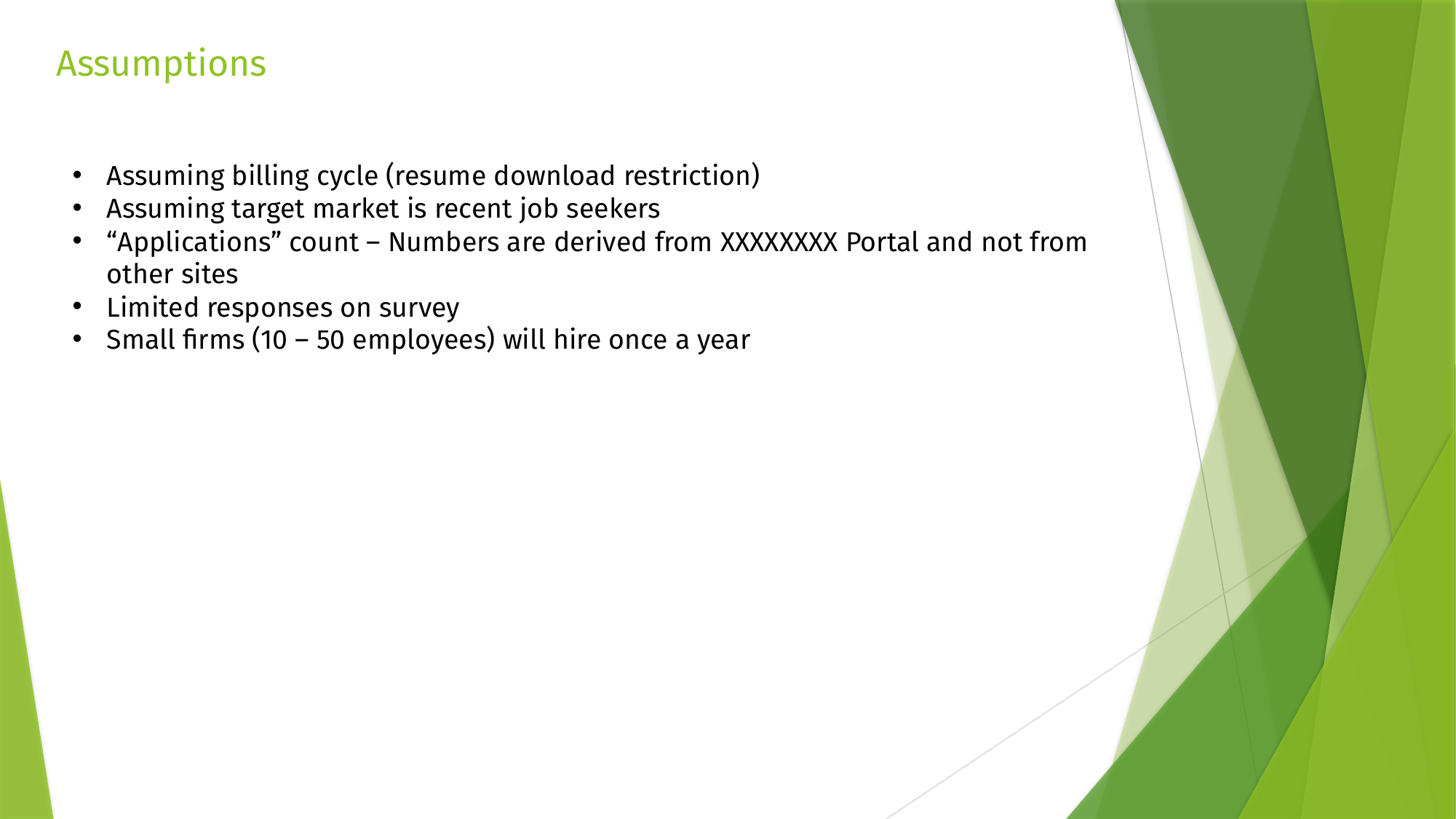

Assumptions
Assuming billing cycle (resume download restriction)
Assuming target market is recent job seekers
“Applications” count – Numbers are derived from XXXXXXXX Portal and not from other sites
Limited responses on survey
Small firms (10 – 50 employees) will hire once a year